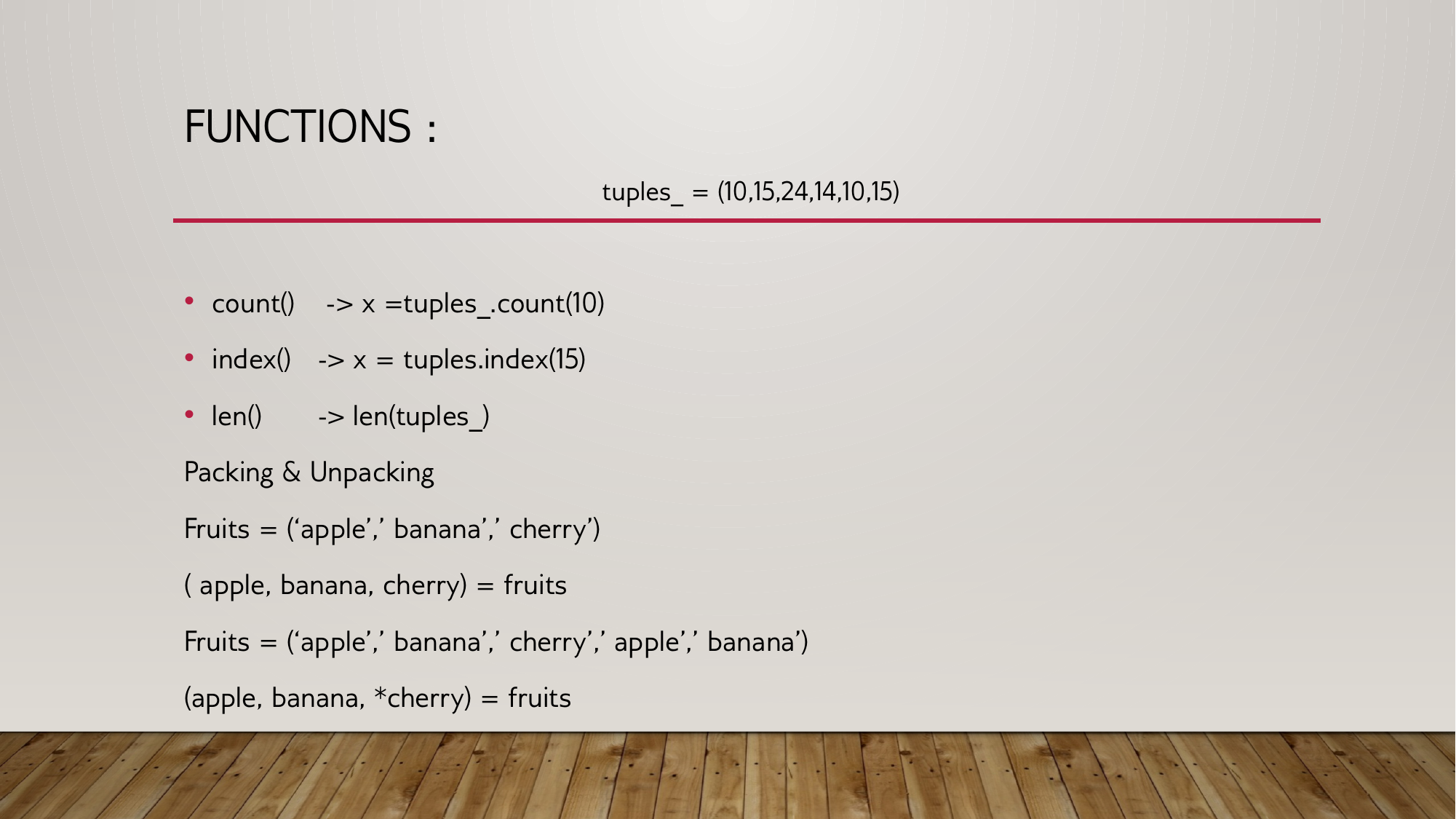

# Functions :
tuples_ = (10,15,24,14,10,15)

count()	 -> x =tuples_.count(10)
index()	-> x = tuples.index(15)
len()		-> len(tuples_)
Packing & Unpacking
Fruits = (‘apple’,’ banana’,’ cherry’)
( apple, banana, cherry) = fruits
Fruits = (‘apple’,’ banana’,’ cherry’,’ apple’,’ banana’)
(apple, banana, *cherry) = fruits